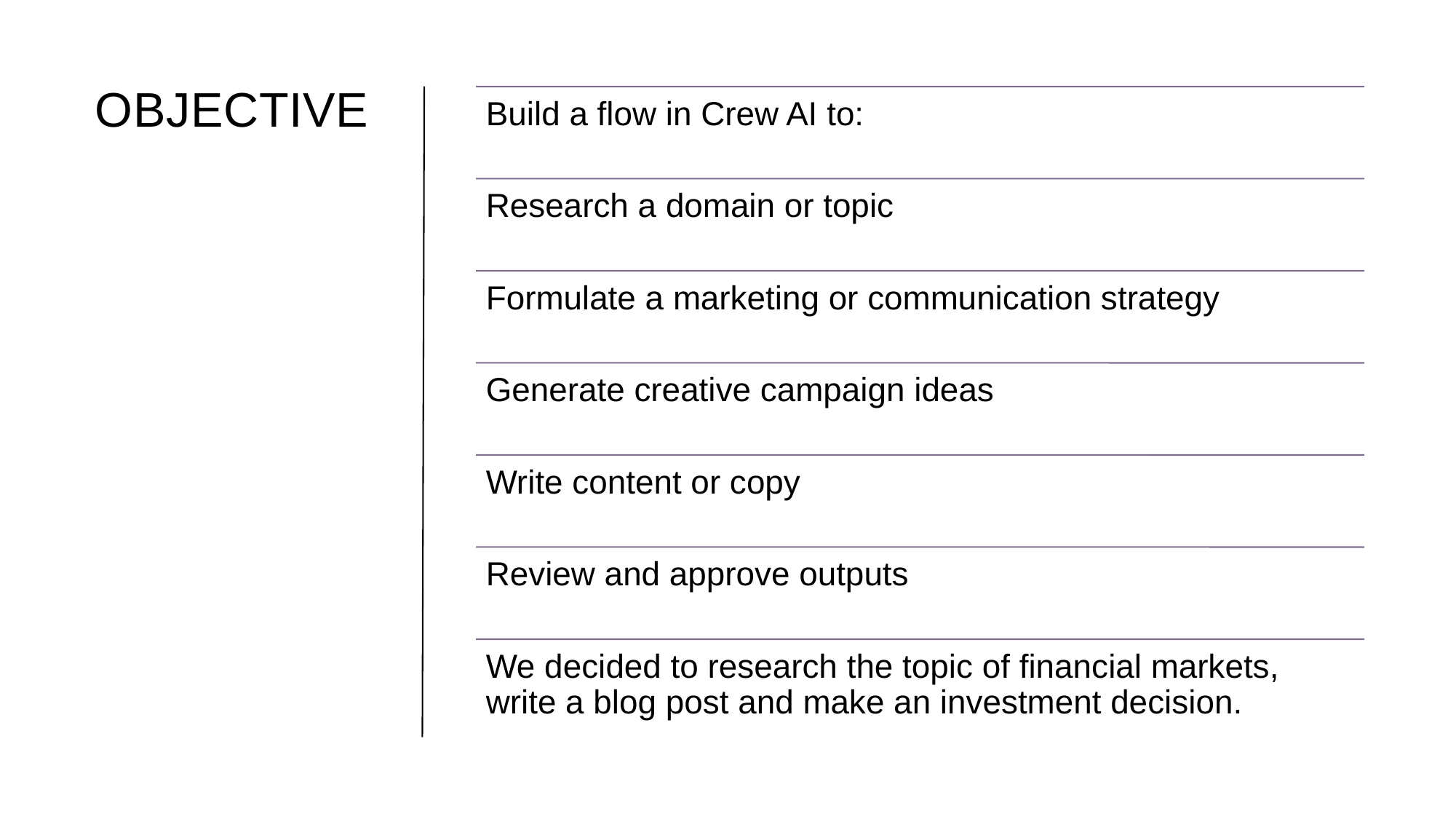

# Objective
Build a flow in Crew AI to:
Research a domain or topic
Formulate a marketing or communication strategy
Generate creative campaign ideas
Write content or copy
Review and approve outputs
We decided to research the topic of financial markets, write a blog post and make an investment decision.